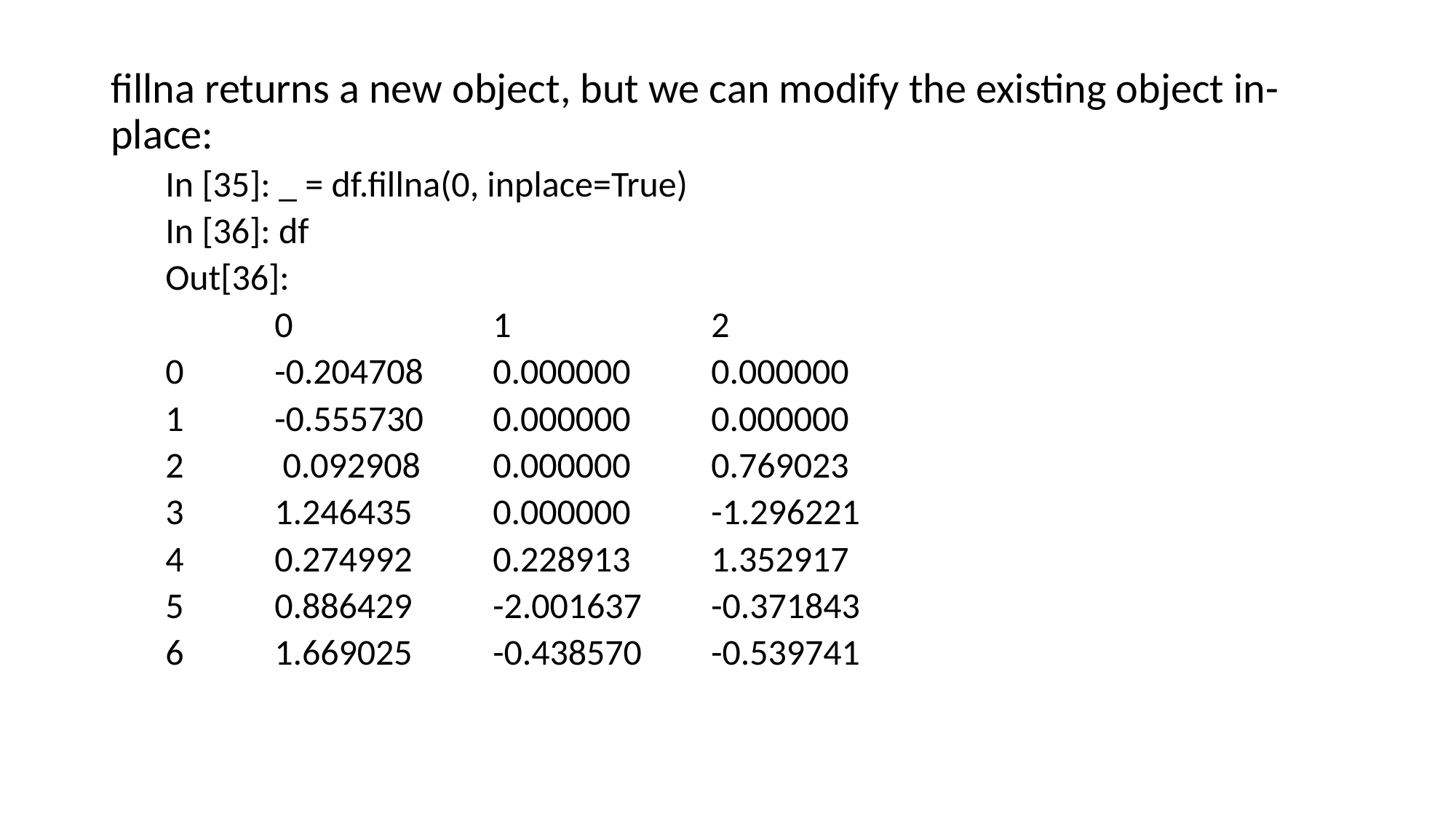

fillna returns a new object, but we can modify the existing object in-place:
In [35]: _ = df.fillna(0, inplace=True)
In [36]: df
Out[36]:
	0 		1 		2
0 	-0.204708 	0.000000 	0.000000
1 	-0.555730 	0.000000 	0.000000
2	 0.092908 	0.000000 	0.769023
3 	1.246435 	0.000000 	-1.296221
4 	0.274992 	0.228913 	1.352917
5 	0.886429 	-2.001637 	-0.371843
6 	1.669025 	-0.438570 	-0.539741